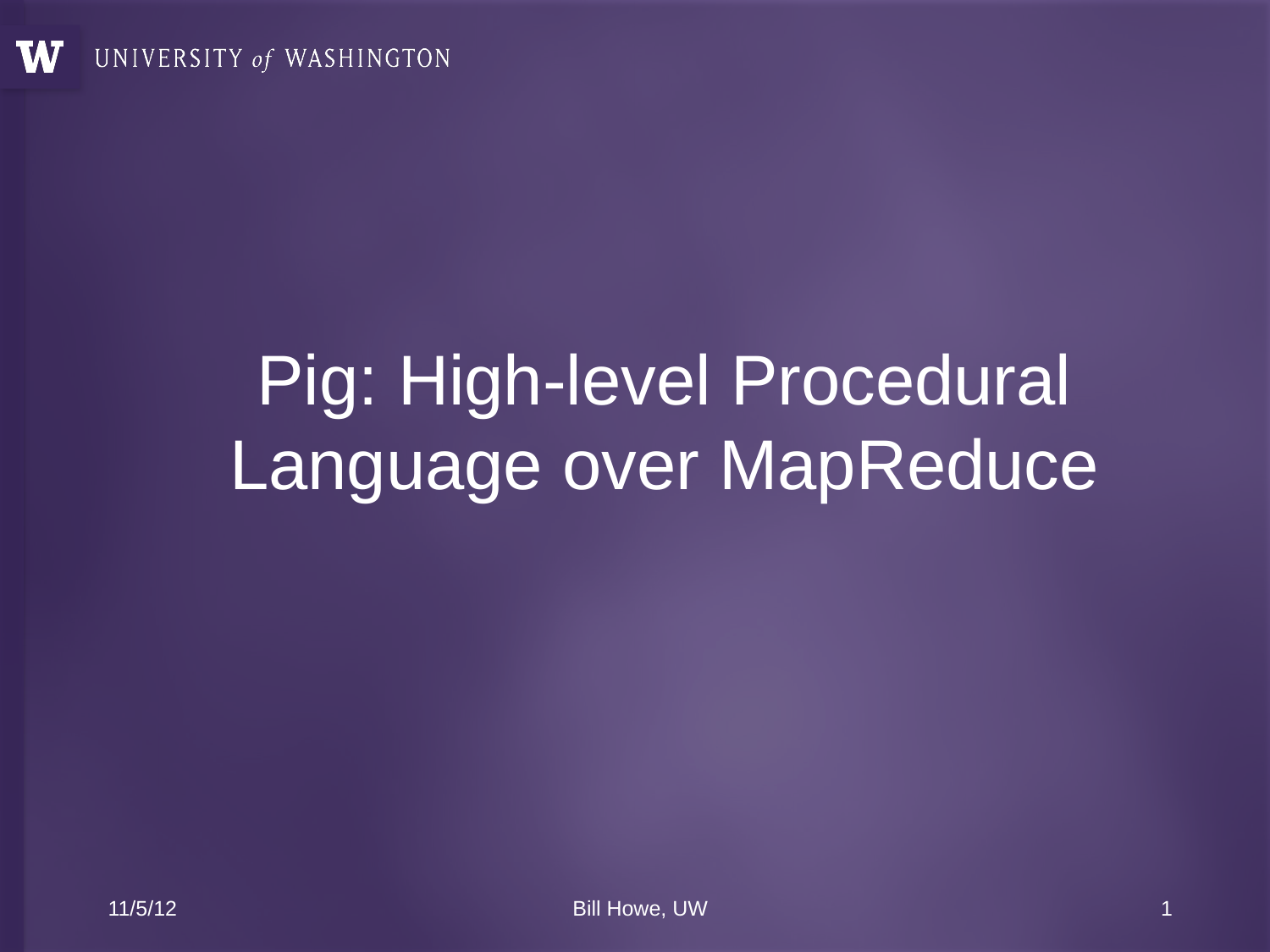

# Pig: High-level Procedural Language over MapReduce

11/5/12
Bill Howe, UW
1